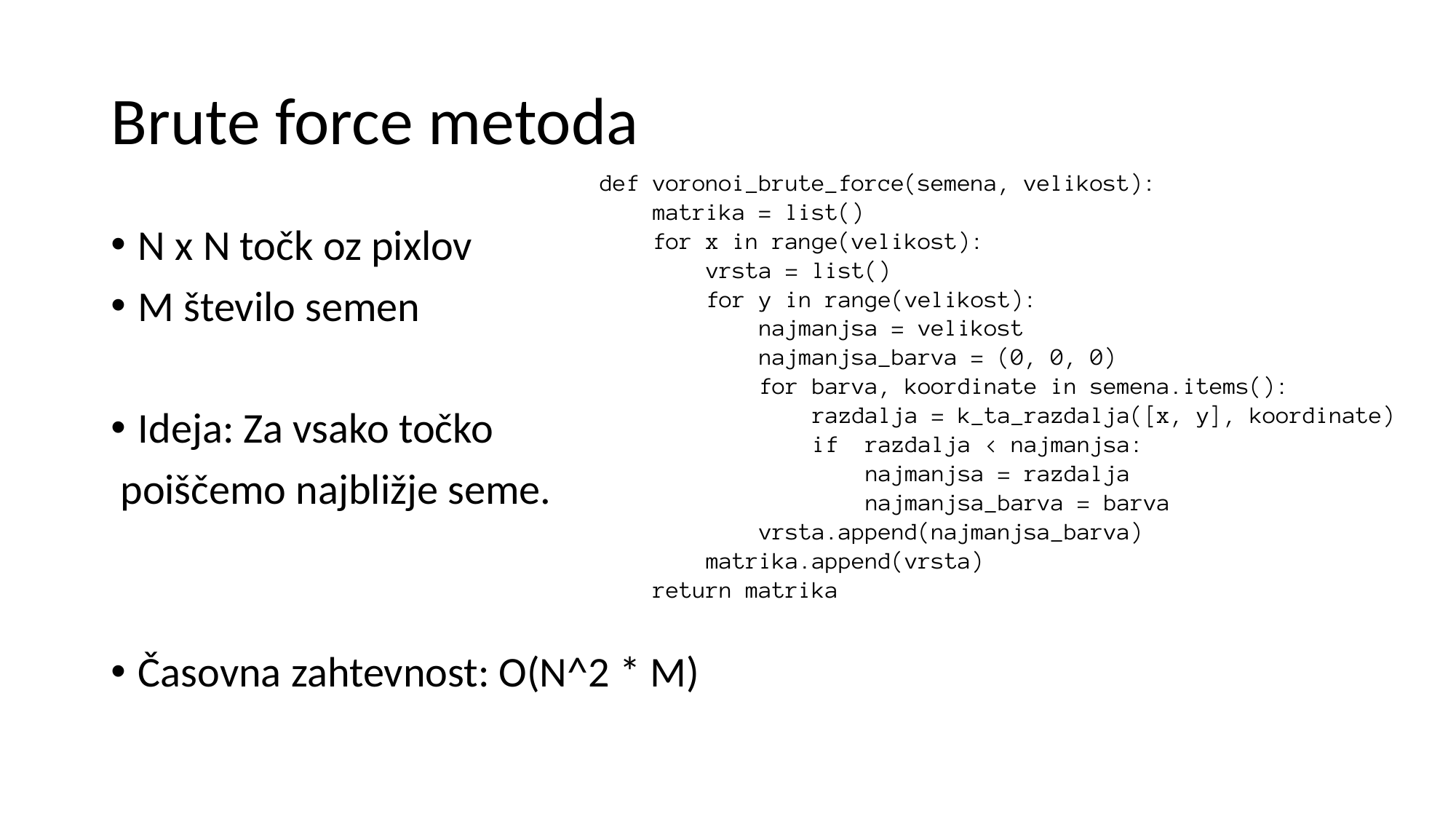

# Brute force metoda
def voronoi_brute_force(semena, velikost):
    matrika = list()
    for x in range(velikost):
        vrsta = list()
        for y in range(velikost):
            najmanjsa = velikost
            najmanjsa_barva = (0, 0, 0)
            for barva, koordinate in semena.items():
                razdalja = k_ta_razdalja([x, y], koordinate)
                if  razdalja < najmanjsa:
                    najmanjsa = razdalja
                    najmanjsa_barva = barva
            vrsta.append(najmanjsa_barva)
        matrika.append(vrsta)
    return matrika

N x N točk oz pixlov
M število semen

Ideja: Za vsako točko
 poiščemo najbližje seme.

Časovna zahtevnost: O(N^2 * M)